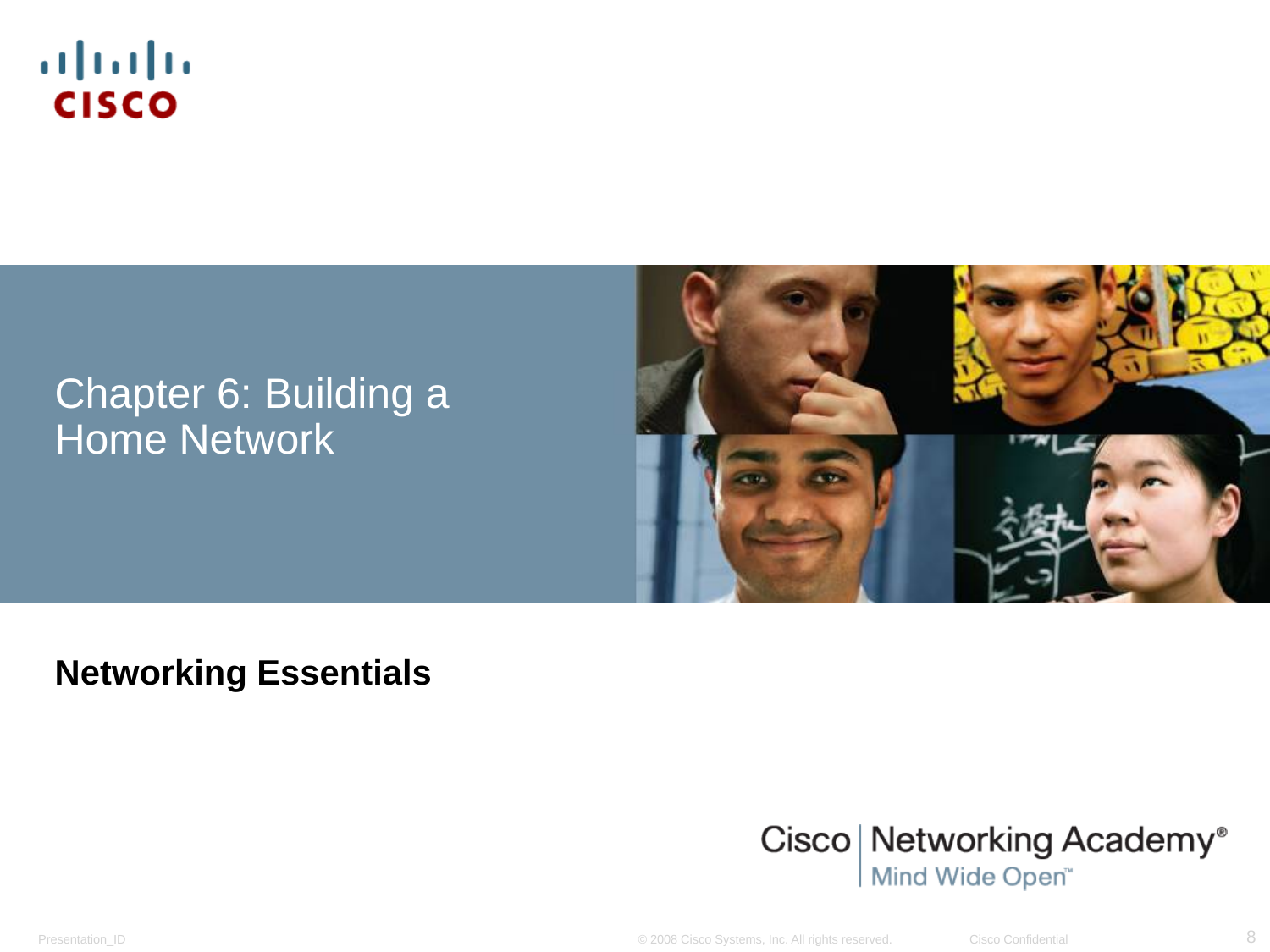

# Chapter 6: Building a Home Network
Networking Essentials